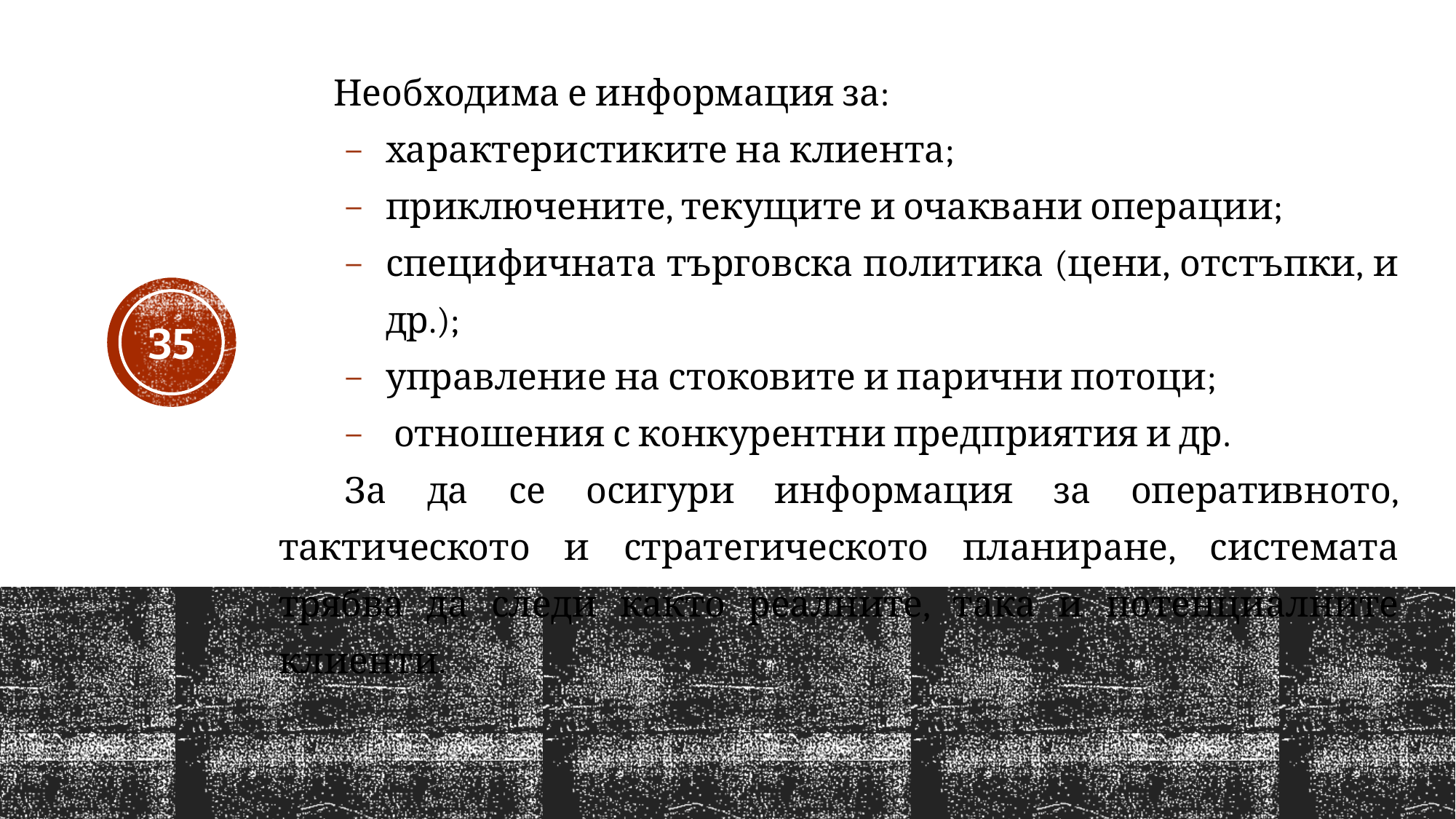

Необходима е информация за:
характеристиките на клиента;
приключените, текущите и очаквани операции;
специфичната търговска политика (цени, отстъпки, и др.);
управление на стоковите и парични потоци;
 отношения с конкурентни предприятия и др.
За да се осигури информация за оперативното, тактическото и стратегическото планиране, системата трябва да следи както реалните, така и потенциалните клиенти.
35